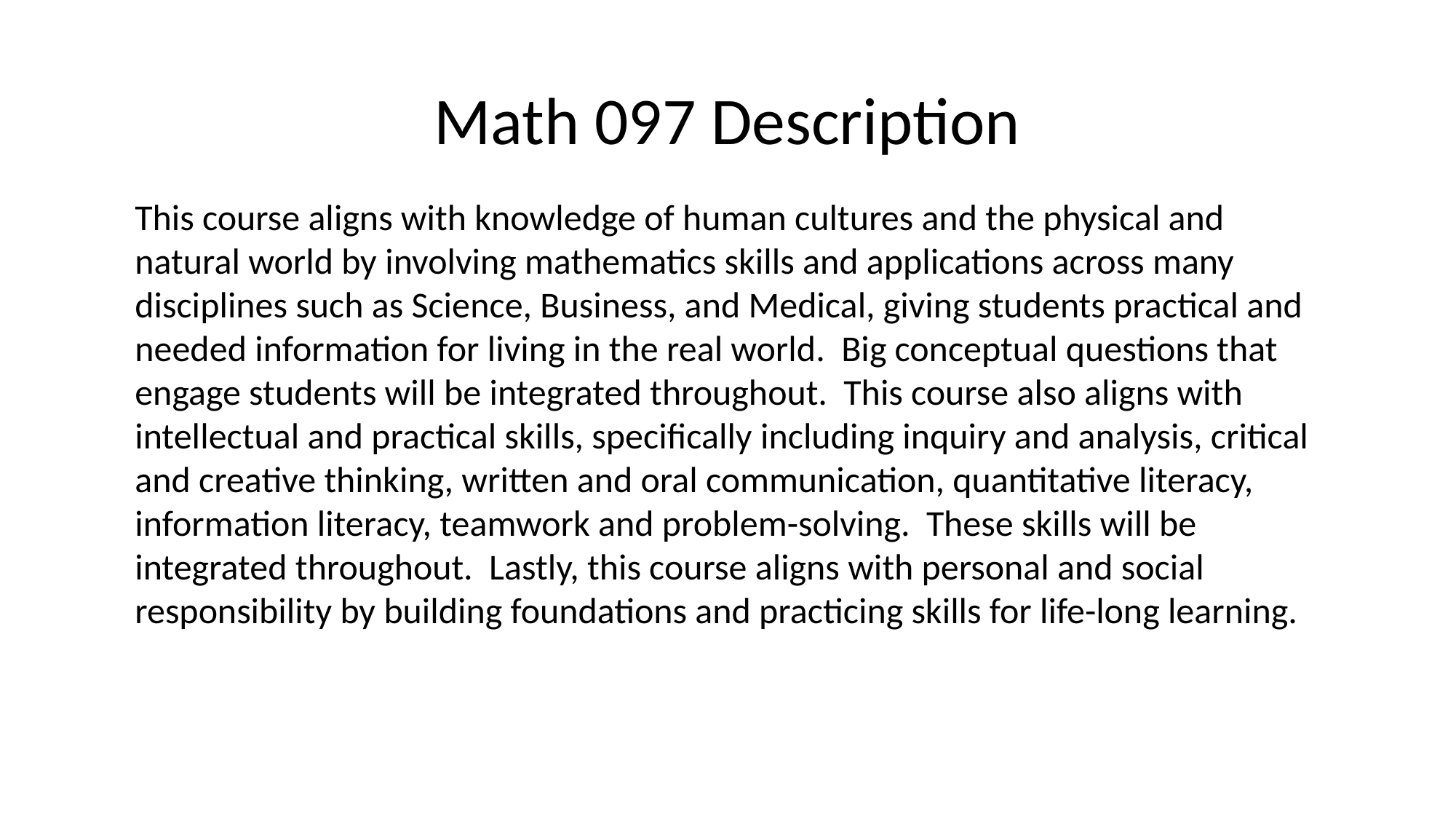

# Math 097 Description
This course aligns with knowledge of human cultures and the physical and natural world by involving mathematics skills and applications across many disciplines such as Science, Business, and Medical, giving students practical and needed information for living in the real world.  Big conceptual questions that engage students will be integrated throughout.  This course also aligns with intellectual and practical skills, specifically including inquiry and analysis, critical and creative thinking, written and oral communication, quantitative literacy, information literacy, teamwork and problem-solving.  These skills will be integrated throughout.  Lastly, this course aligns with personal and social responsibility by building foundations and practicing skills for life-long learning.